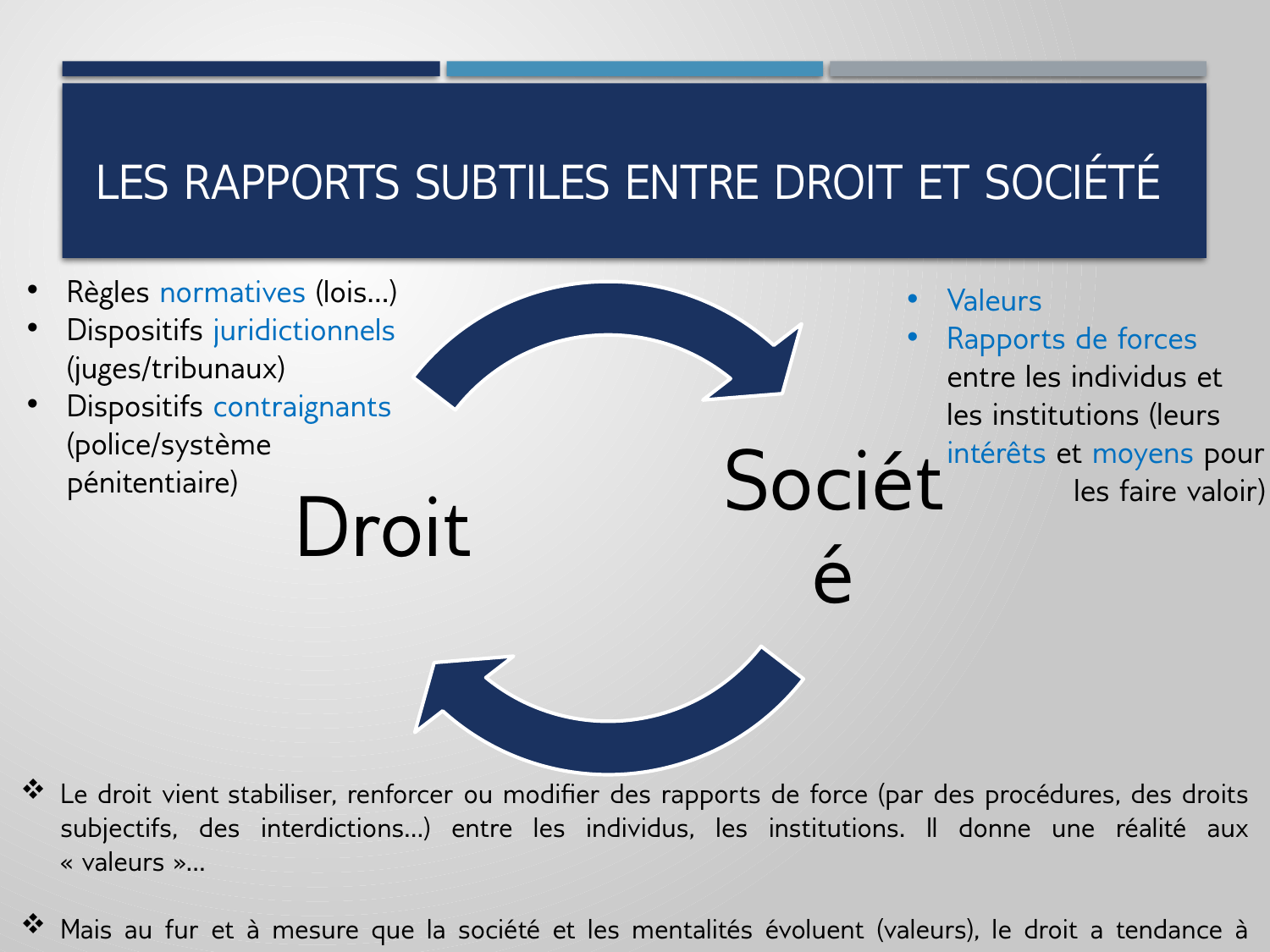

# Les rapports subtiles entre Droit et société

Société
Droit
Règles normatives (lois…)
Dispositifs juridictionnels (juges/tribunaux)
Dispositifs contraignants (police/système pénitentiaire)
Valeurs
Rapports de forces entre les individus et les institutions (leurs intérêts et moyens pour 	les faire valoir)
Le droit vient stabiliser, renforcer ou modifier des rapports de force (par des procédures, des droits subjectifs, des interdictions…) entre les individus, les institutions. Il donne une réalité aux « valeurs »…
Mais au fur et à mesure que la société et les mentalités évoluent (valeurs), le droit a tendance à refléter ces évolutions (avec un décalage dans le temps)… à condition que l’évolution soit majoritaire (en pcpe).